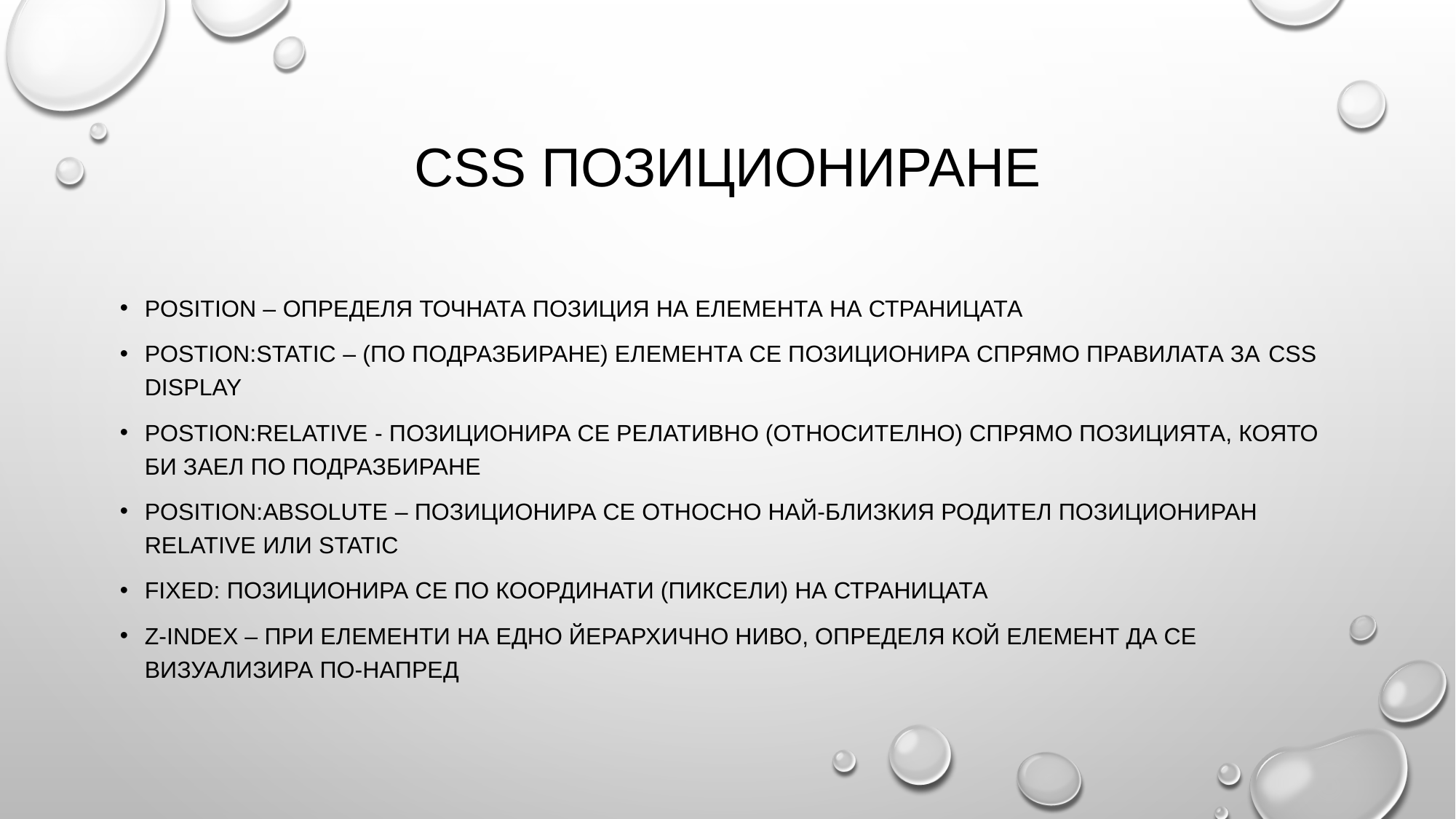

# CSS Позициониране
Position – определя точната позиция на елемента на страницата
Postion:static – (по подразбиране) елемента се позиционира спрямо правилата за CSS display
Postion:Relative - позиционира се релативно (относително) спрямо позицията, която би заел по подразбиране
Position:absolute – позиционира се относно най-близкия родител позициониран relative Или static
Fixed: позиционира се по координати (пиксели) на страницата
Z-index – при елементи на едно йерархично ниво, определя кой елемент да се визуализира по-напред